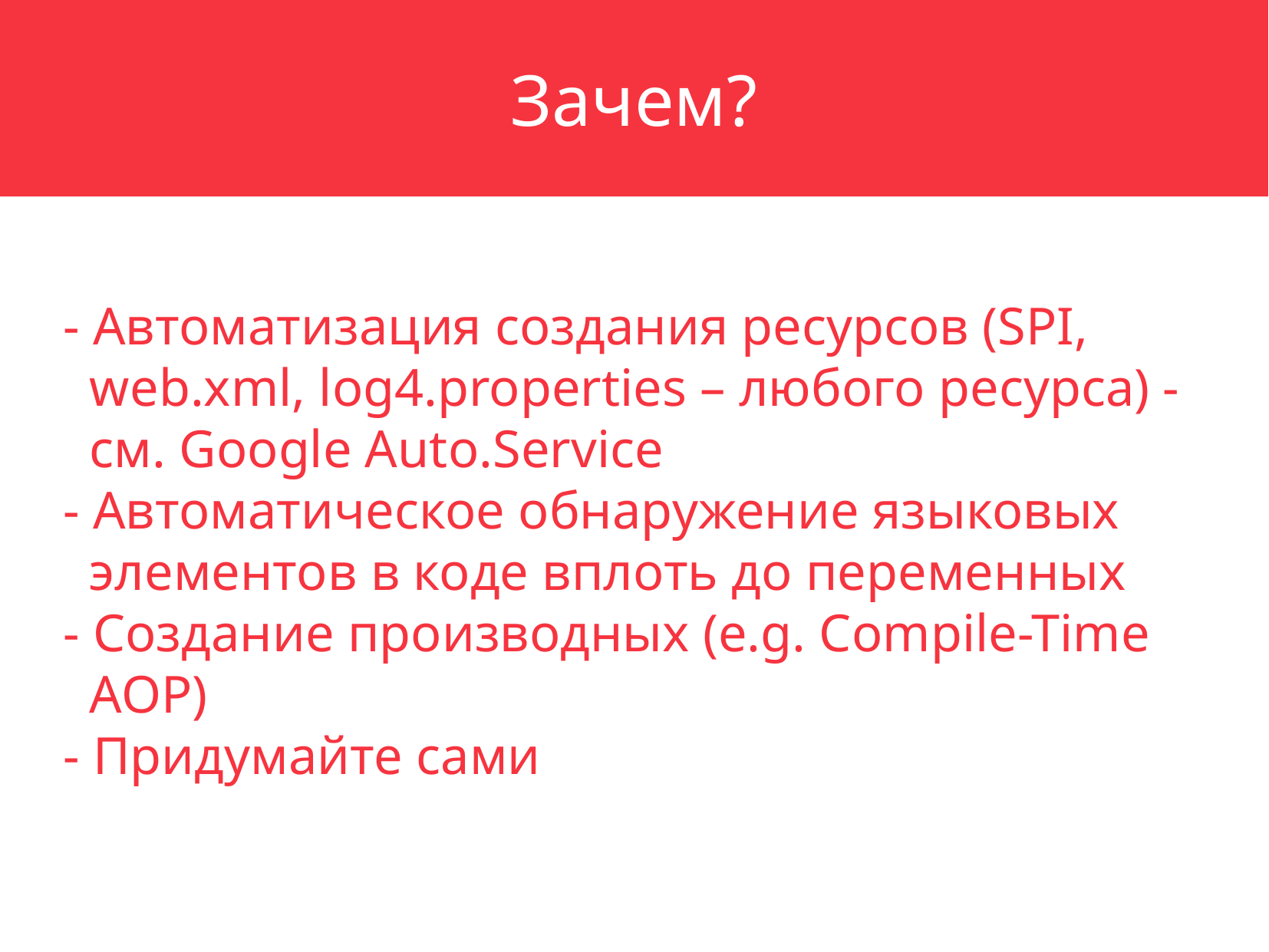

Зачем?
- Автоматизация создания ресурсов (SPI,
  web.xml, log4.properties – любого ресурса) -
  см. Google Auto.Service
- Автоматическое обнаружение языковых
  элементов в коде вплоть до переменных
- Создание производных (e.g. Compile-Time
  AOP)
- Придумайте сами